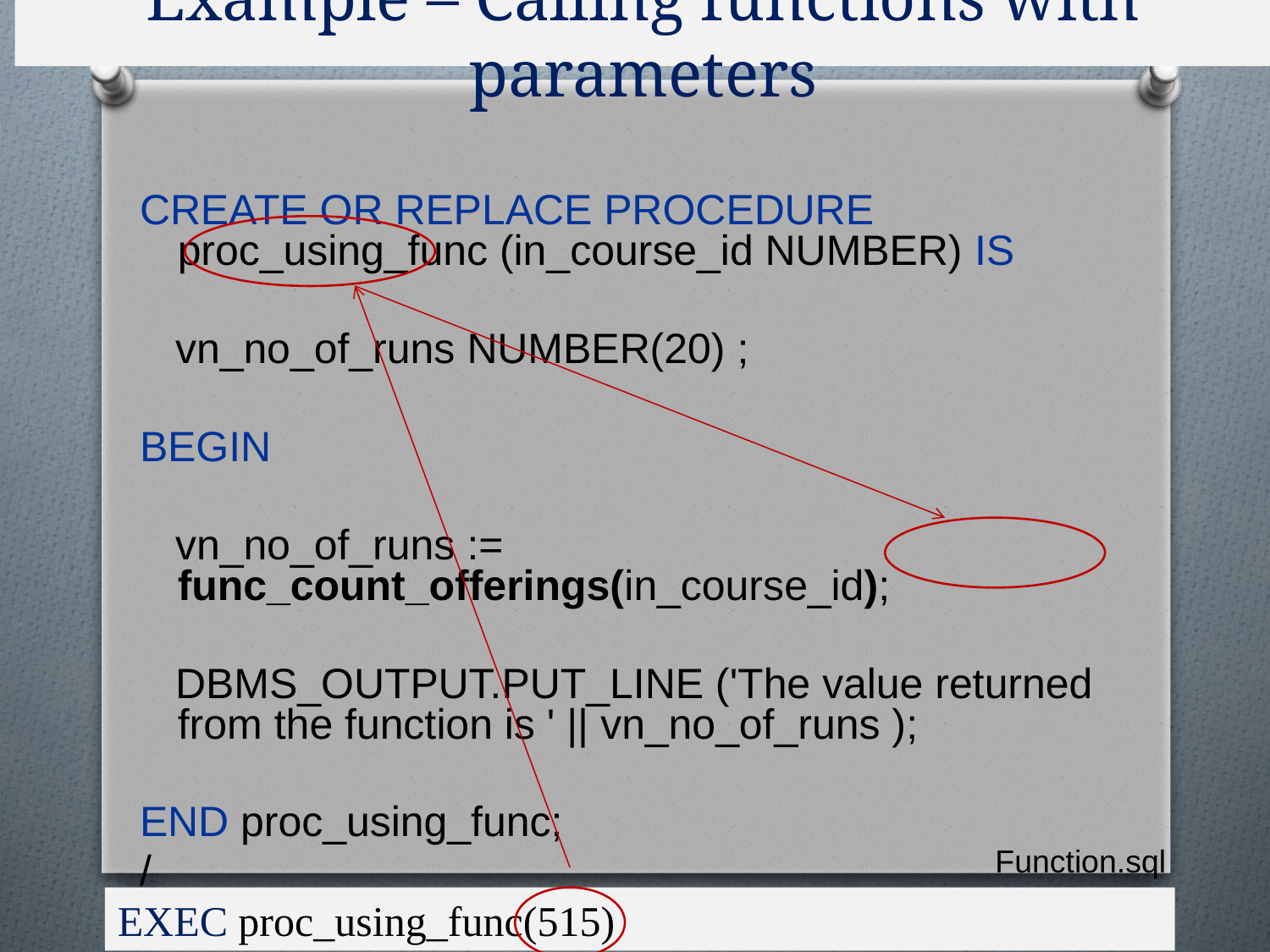

# Example – Calling functions with parameters
CREATE OR REPLACE PROCEDURE proc_using_func (in_course_id NUMBER) IS

   vn_no_of_runs NUMBER(20) ;

BEGIN

   vn_no_of_runs := func_count_offerings(in_course_id);

   DBMS_OUTPUT.PUT_LINE ('The value returned from the function is ' || vn_no_of_runs );

END proc_using_func;
/

Function.sql
EXEC proc_using_func(515)